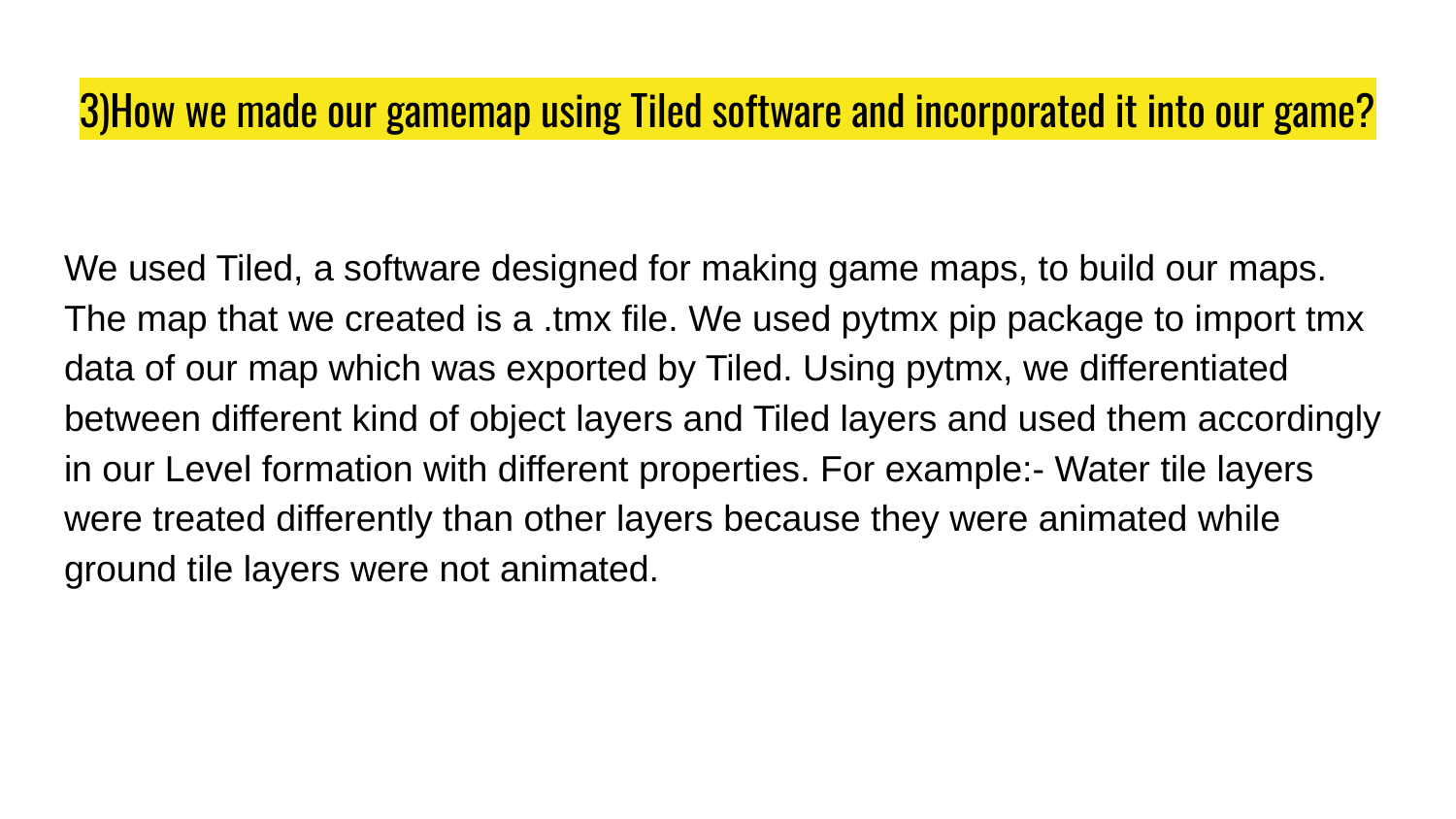

# 3)How we made our gamemap using Tiled software and incorporated it into our game?
We used Tiled, a software designed for making game maps, to build our maps. The map that we created is a .tmx file. We used pytmx pip package to import tmx data of our map which was exported by Tiled. Using pytmx, we differentiated between different kind of object layers and Tiled layers and used them accordingly in our Level formation with different properties. For example:- Water tile layers were treated differently than other layers because they were animated while ground tile layers were not animated.